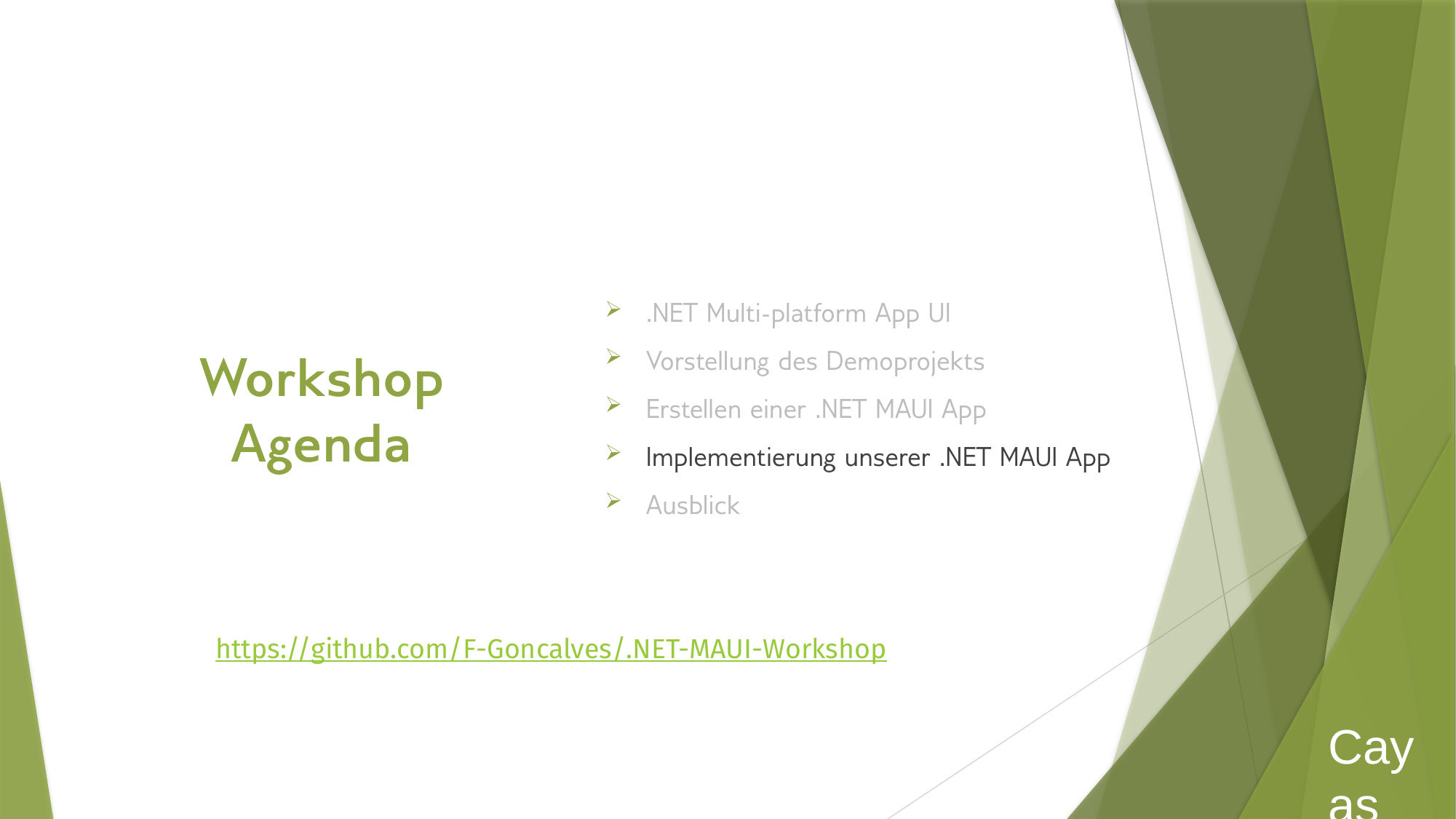

.NET Multi-platform App UI
Vorstellung des Demoprojekts
Erstellen einer .NET MAUI App
Implementierung unserer .NET MAUI App
Ausblick
# Workshop Agenda
https://github.com/F-Goncalves/.NET-MAUI-Workshop

Cayas